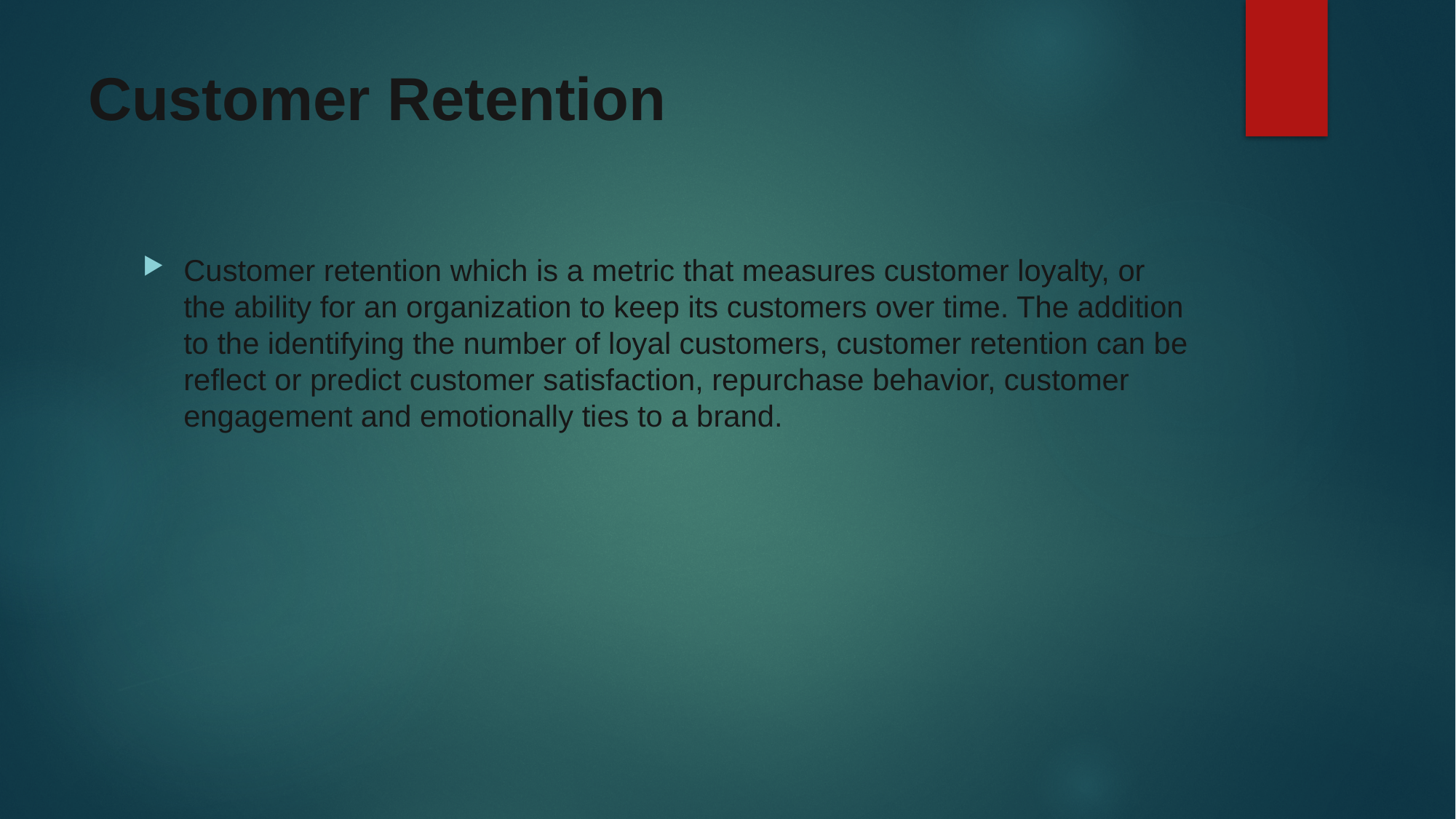

# Customer Retention
Customer retention which is a metric that measures customer loyalty, or the ability for an organization to keep its customers over time. The addition to the identifying the number of loyal customers, customer retention can be reflect or predict customer satisfaction, repurchase behavior, customer engagement and emotionally ties to a brand.